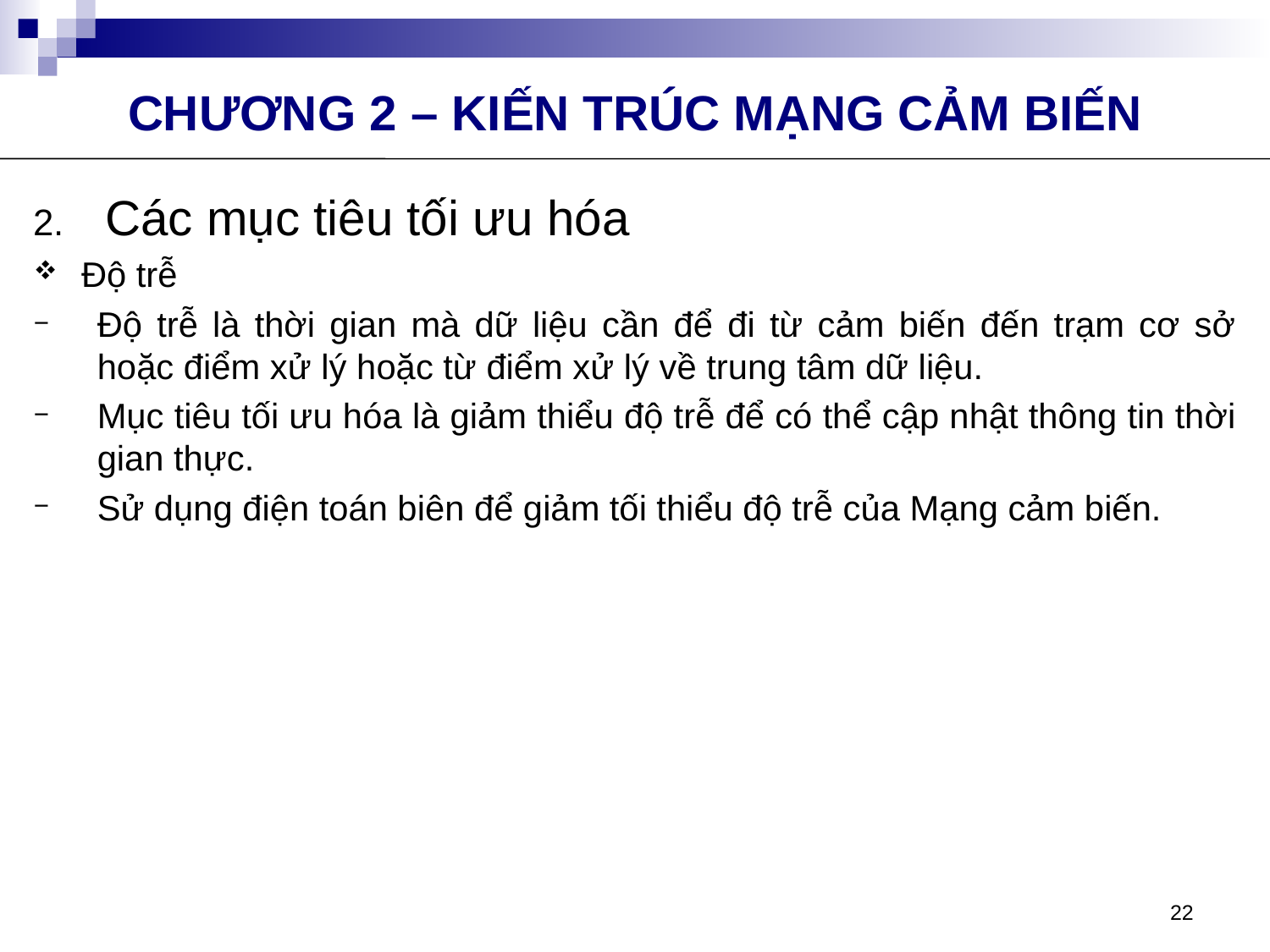

CHƯƠNG 2 – KIẾN TRÚC MẠNG CẢM BIẾN

Các mục tiêu tối ưu hóa
Độ trễ
Độ trễ là thời gian mà dữ liệu cần để đi từ cảm biến đến trạm cơ sở hoặc điểm xử lý hoặc từ điểm xử lý về trung tâm dữ liệu.
Mục tiêu tối ưu hóa là giảm thiểu độ trễ để có thể cập nhật thông tin thời gian thực.
Sử dụng điện toán biên để giảm tối thiểu độ trễ của Mạng cảm biến.
22